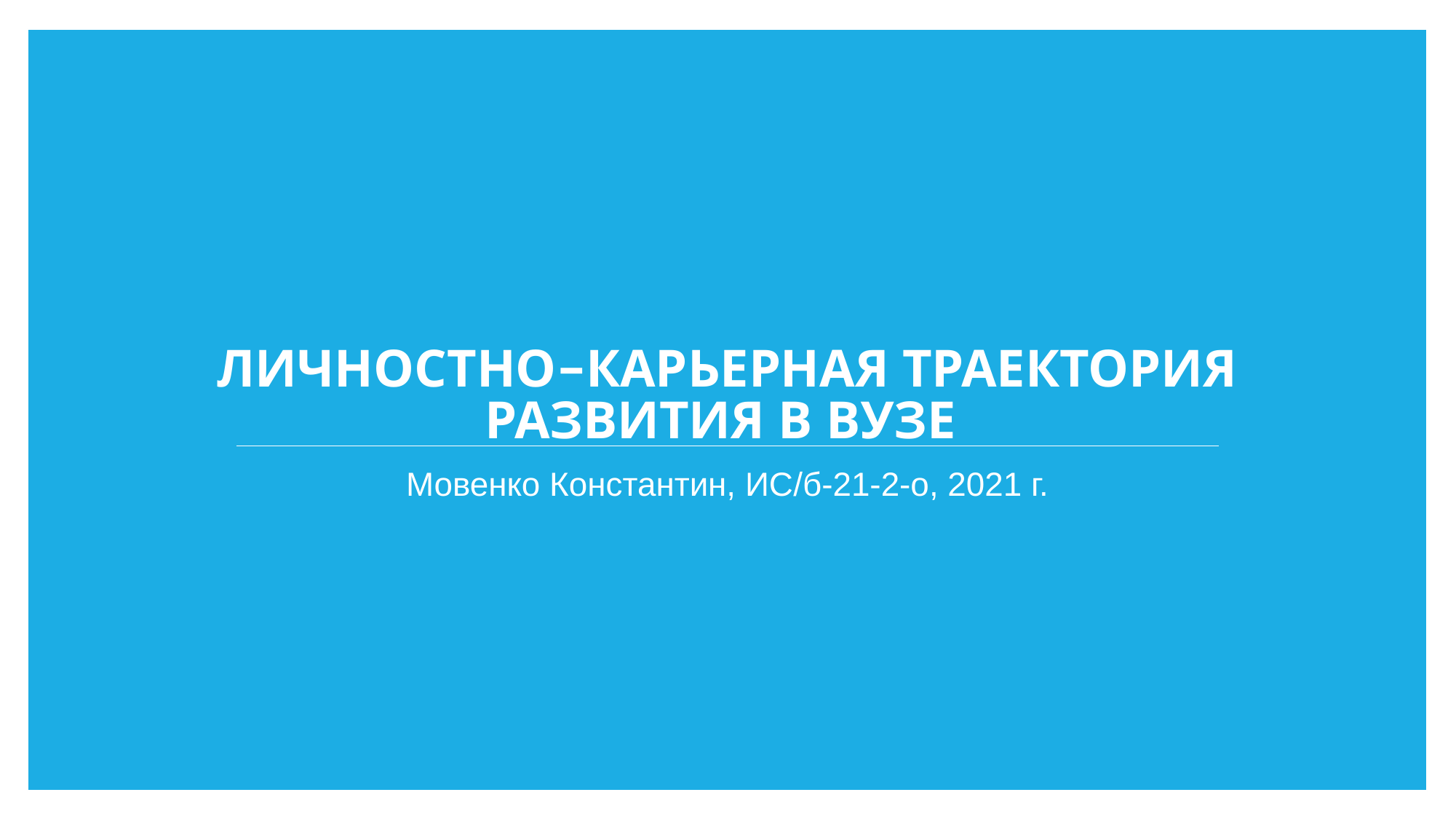

# Личностно-карьерная траектория развития в вузе
Мовенко Константин, ИС/б-21-2-о, 2021 г.